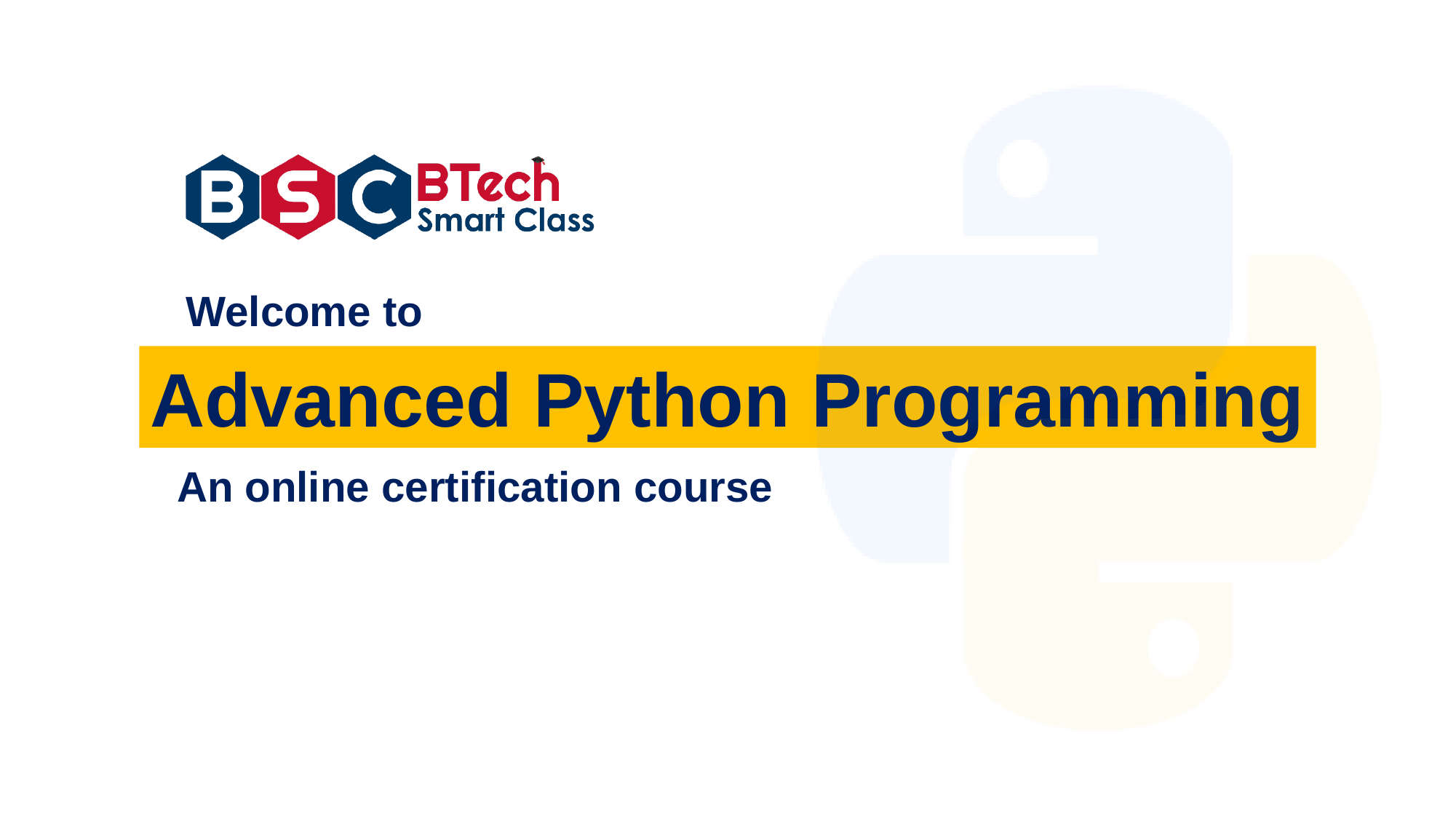

Welcome to
Advanced Python Programming
An online certification course